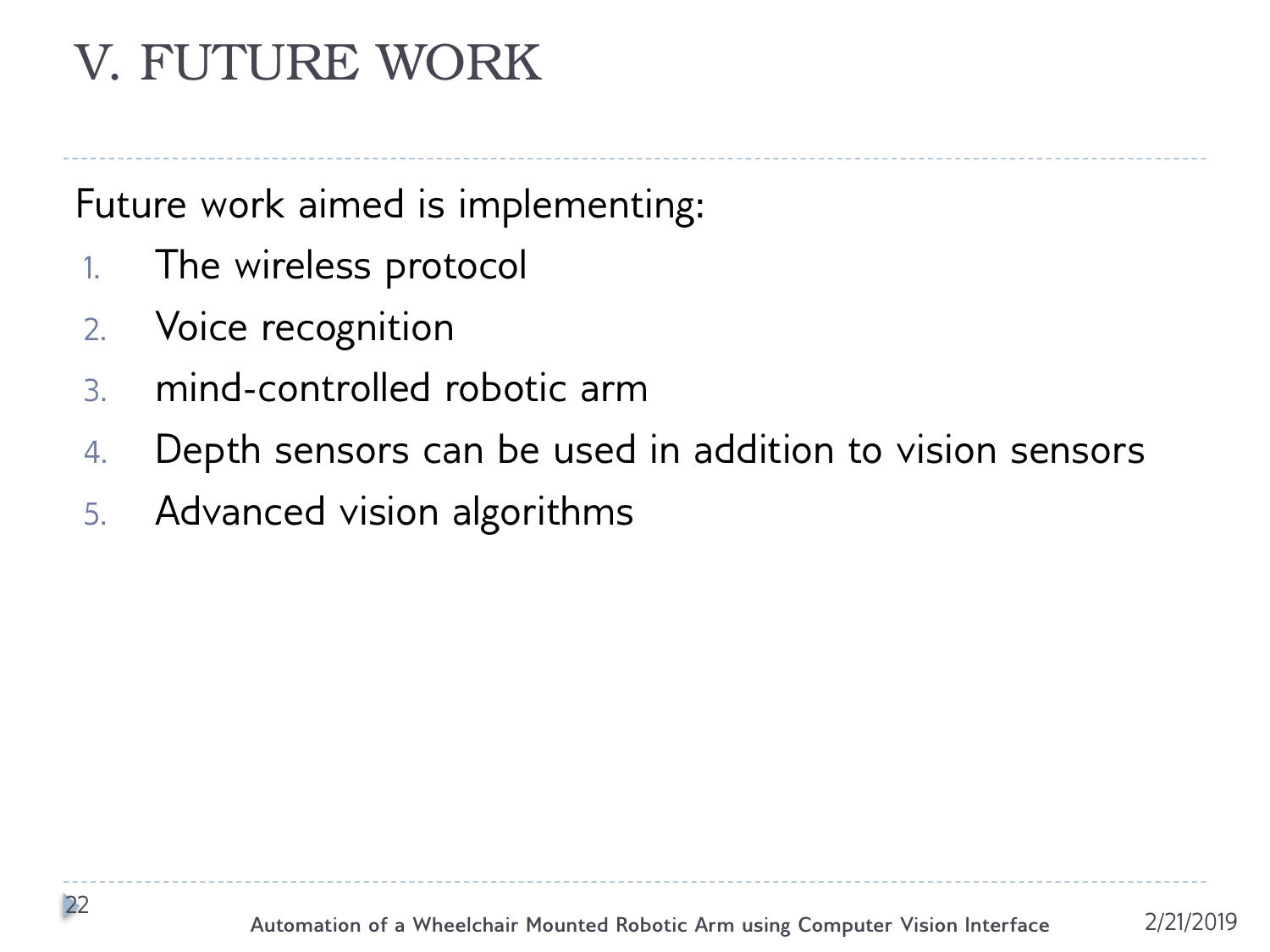

# V. FUTURE WORK
Future work aimed is implementing:
The wireless protocol
Voice recognition
mind-controlled robotic arm
Depth sensors can be used in addition to vision sensors
Advanced vision algorithms
22
2/21/2019
Automation of a Wheelchair Mounted Robotic Arm using Computer Vision Interface